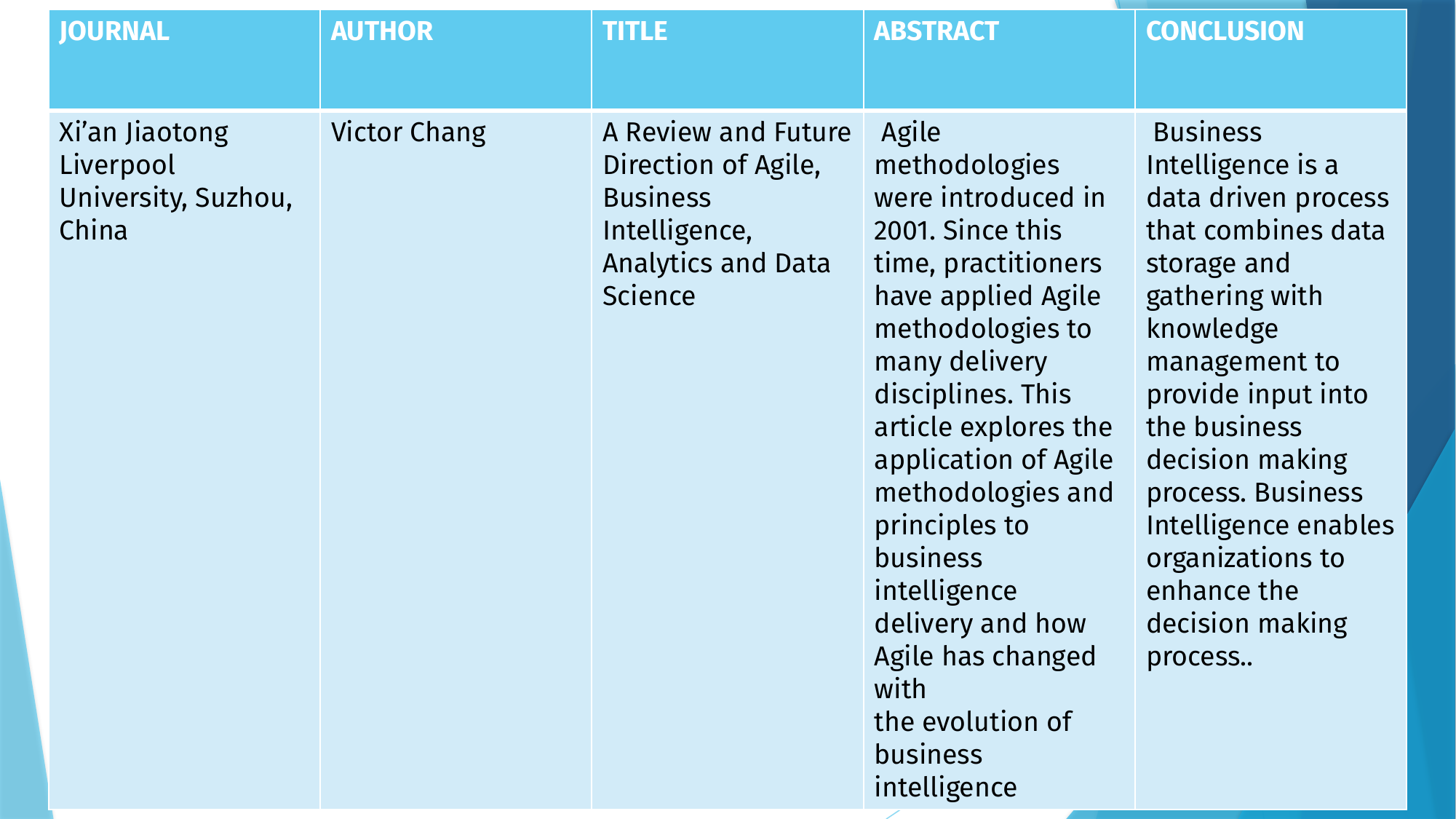

| JOURNAL | AUTHOR | TITLE | ABSTRACT | CONCLUSION |
| --- | --- | --- | --- | --- |
| Xi’an Jiaotong Liverpool University, Suzhou, China | Victor Chang | A Review and Future Direction of Agile, Business Intelligence, Analytics and Data Science | Agile methodologies were introduced in 2001. Since this time, practitioners have applied Agile methodologies to many delivery disciplines. This article explores the application of Agile methodologies and principles to business intelligence delivery and how Agile has changed with the evolution of business intelligence | Business Intelligence is a data driven process that combines data storage and gathering with knowledge management to provide input into the business decision making process. Business Intelligence enables organizations to enhance the decision making process.. |
#